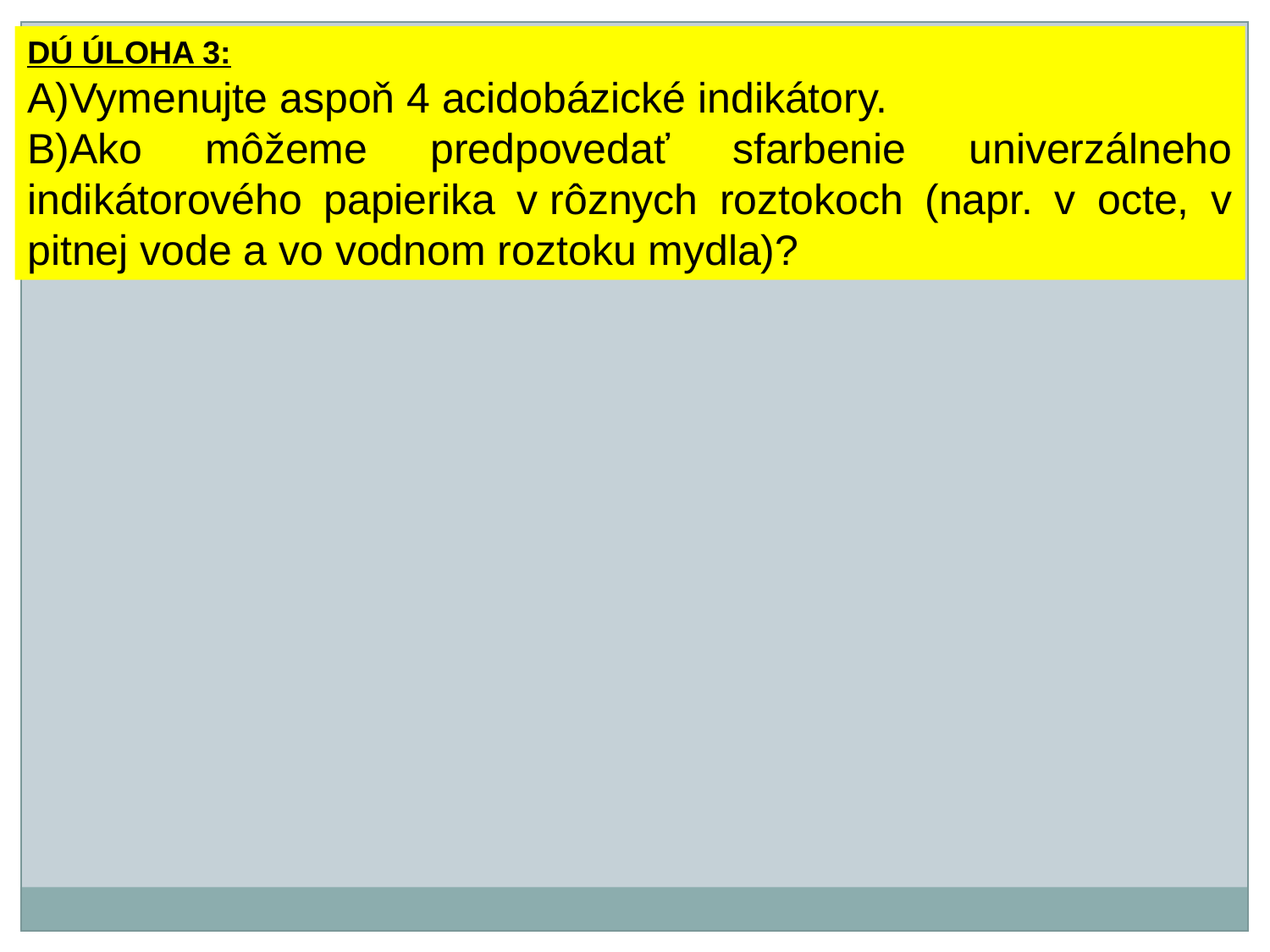

DÚ ÚLOHA 3:
A)Vymenujte aspoň 4 acidobázické indikátory.
B)Ako môžeme predpovedať sfarbenie univerzálneho indikátorového papierika v rôznych roztokoch (napr. v octe, v pitnej vode a vo vodnom roztoku mydla)?